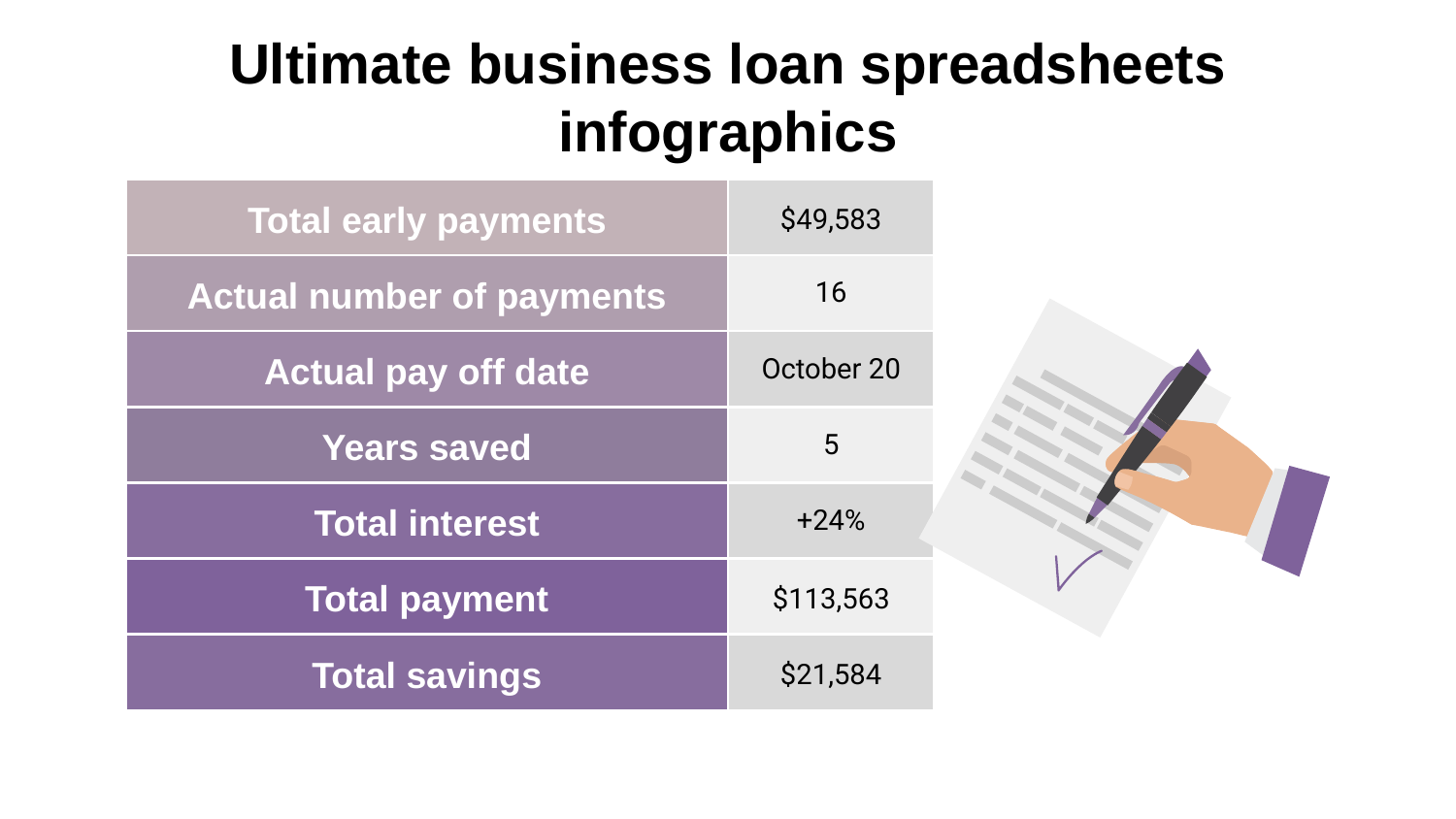

# Ultimate business loan spreadsheets infographics
| Total early payments | $49,583 |
| --- | --- |
| Actual number of payments | 16 |
| Actual pay off date | October 20 |
| Years saved | 5 |
| Total interest | +24% |
| Total payment | $113,563 |
| Total savings | $21,584 |